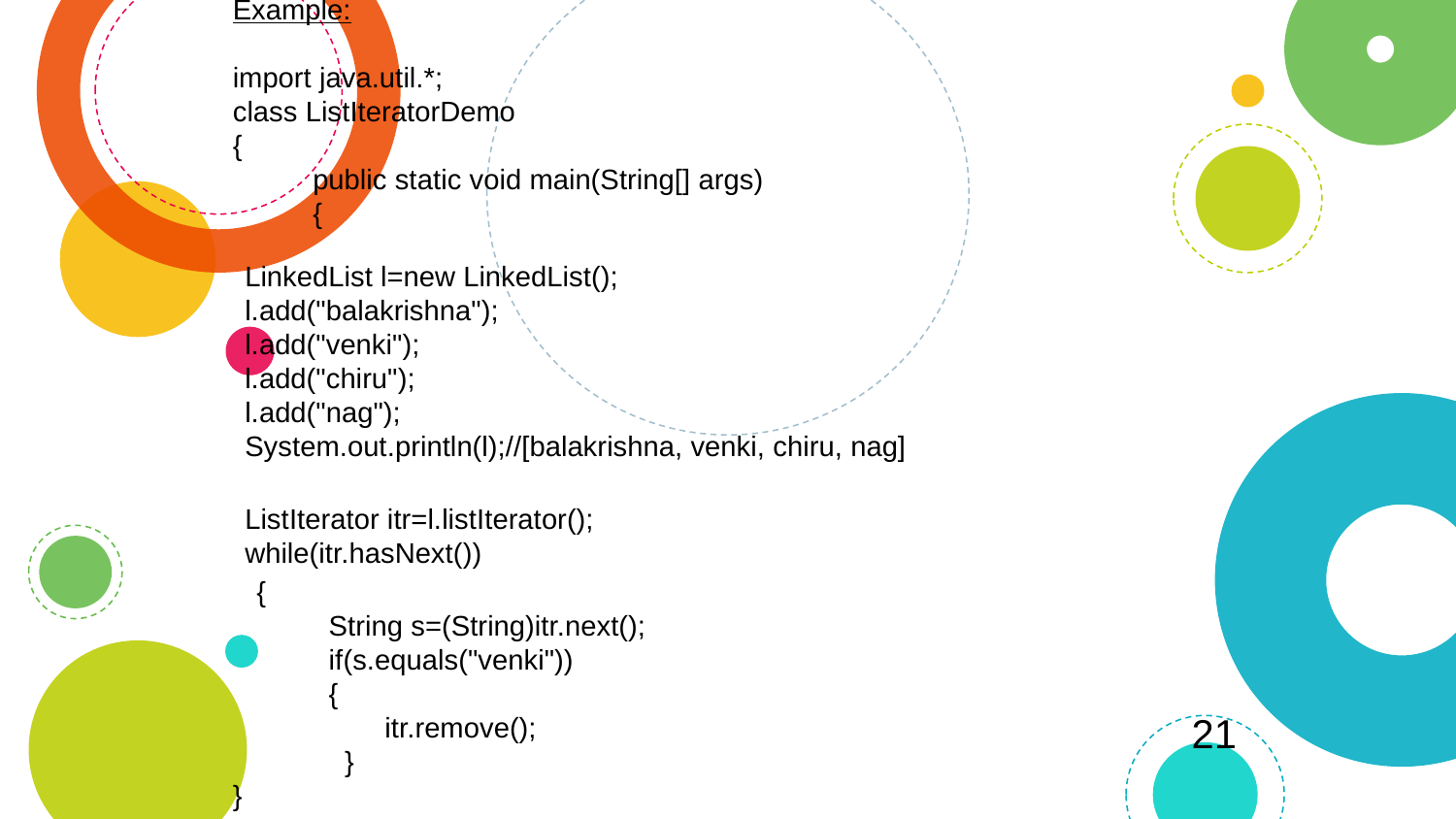

Example:

import java.util.*;
class ListIteratorDemo
{
          public static void main(String[] args)
          {
LinkedList l=new LinkedList();
l.add("balakrishna");
l.add("venki");
l.add("chiru");
l.add("nag");
System.out.println(l);//[balakrishna, venki, chiru, nag]

ListIterator itr=l.listIterator();
while(itr.hasNext())
   {
            String s=(String)itr.next();
            if(s.equals("venki"))
            {
                   itr.remove();
              }
}

21